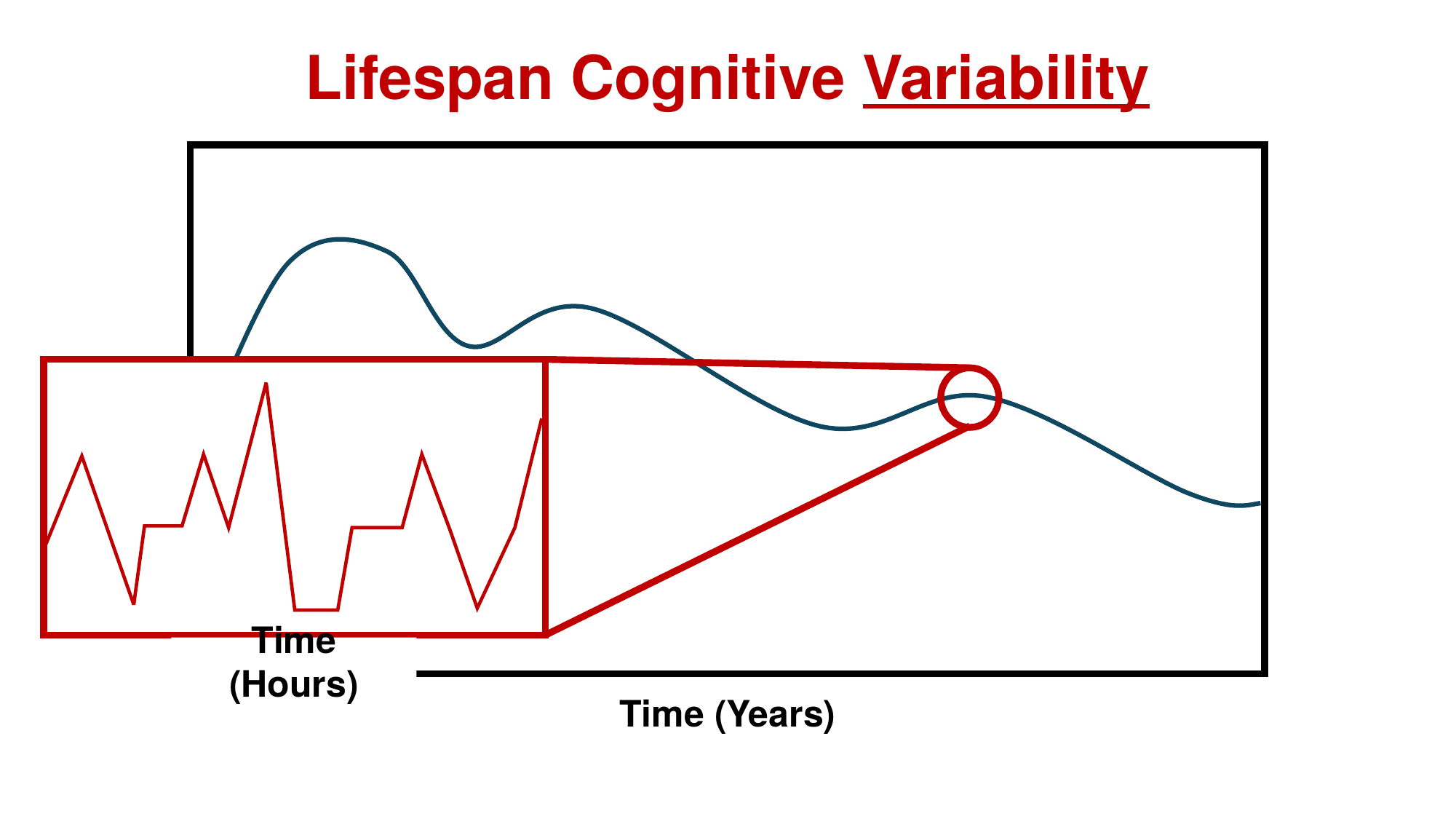

Lifespan Cognitive Variability

Time (Hours)
Time (Years)